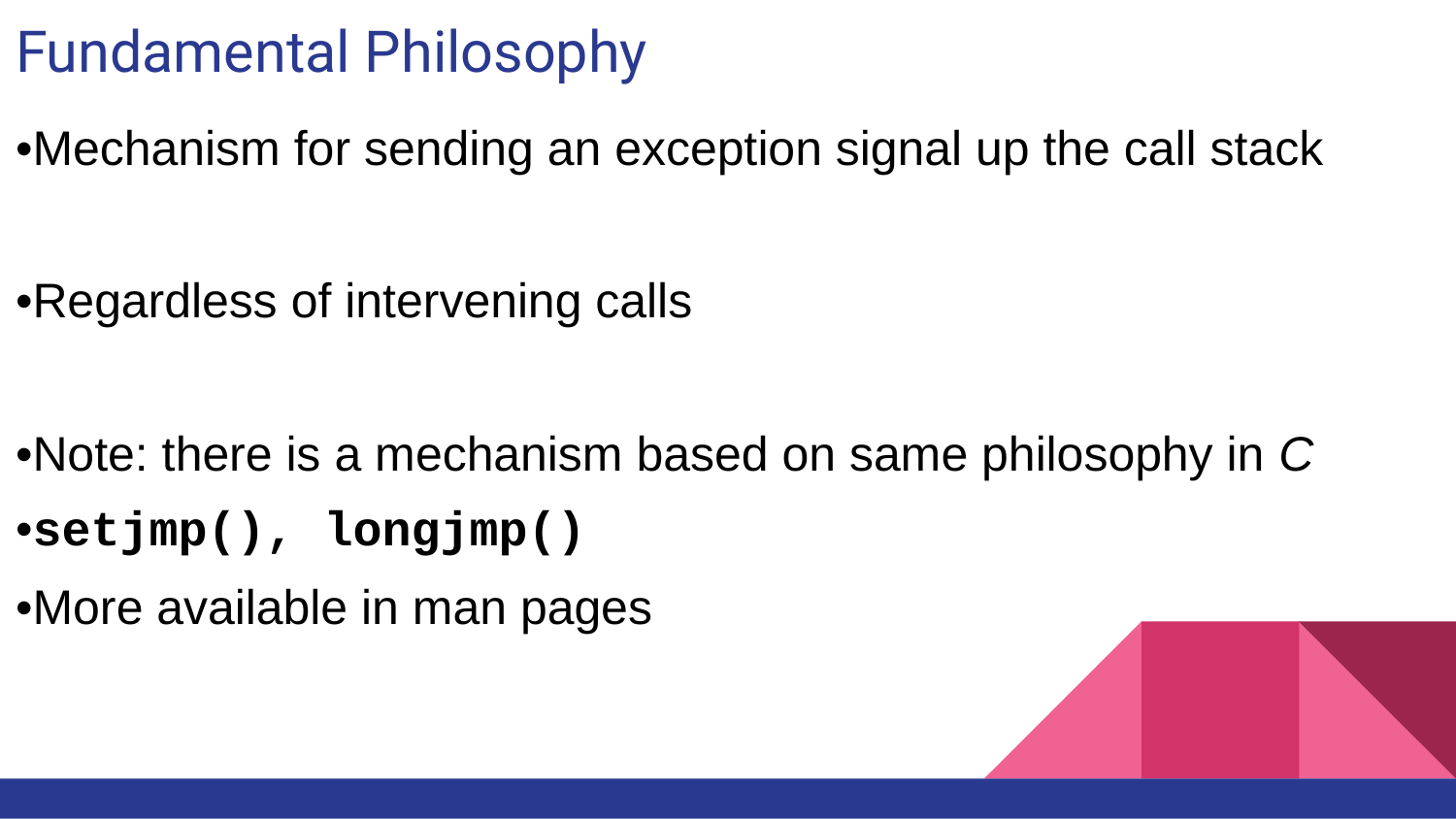

# Fundamental Philosophy
•Mechanism for sending an exception signal up the call stack

•Regardless of intervening calls

•Note: there is a mechanism based on same philosophy in C
•setjmp(), longjmp()
•More available in man pages